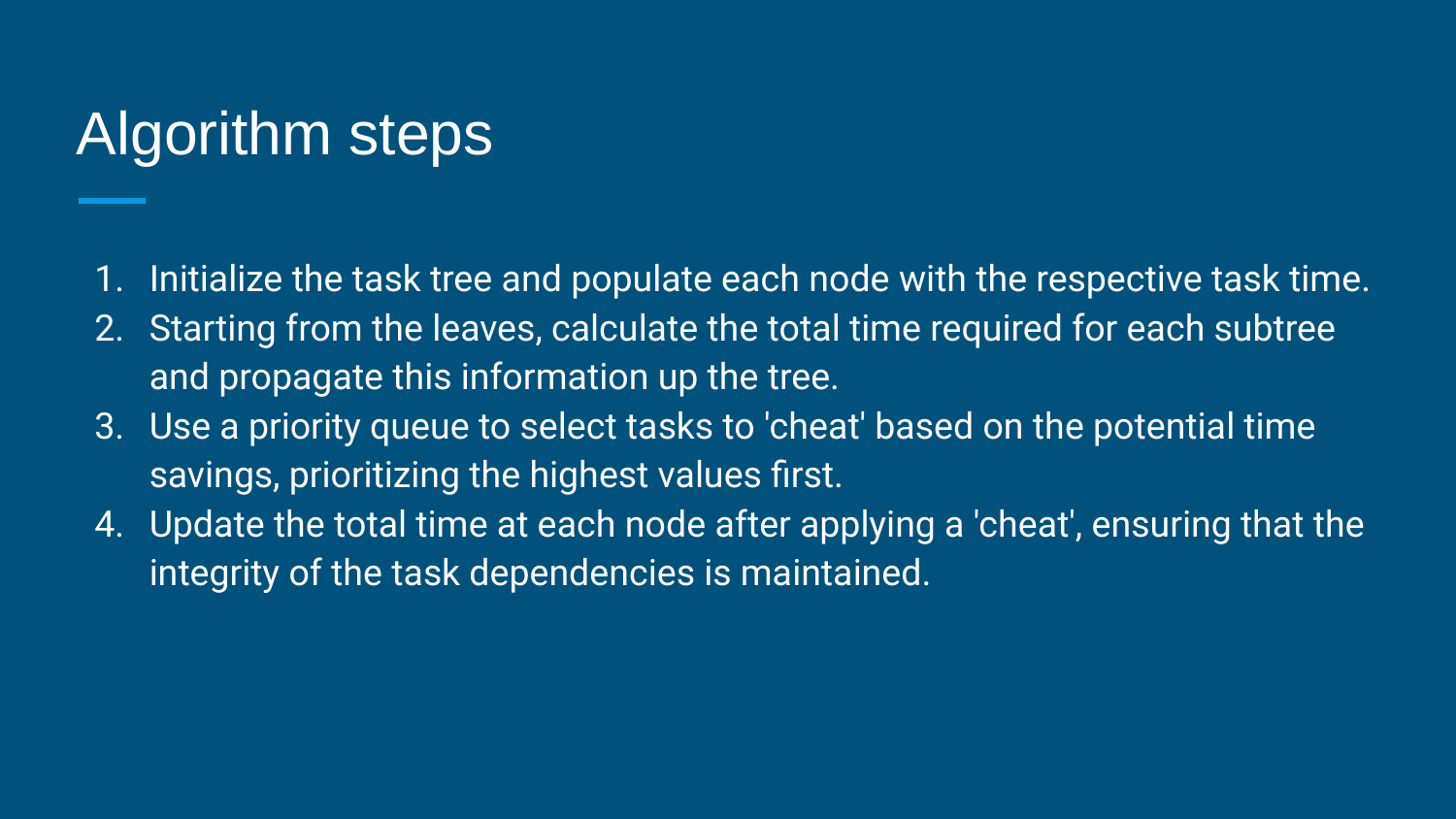

# Algorithm steps
Initialize the task tree and populate each node with the respective task time.
Starting from the leaves, calculate the total time required for each subtree and propagate this information up the tree.
Use a priority queue to select tasks to 'cheat' based on the potential time savings, prioritizing the highest values first.
Update the total time at each node after applying a 'cheat', ensuring that the integrity of the task dependencies is maintained.